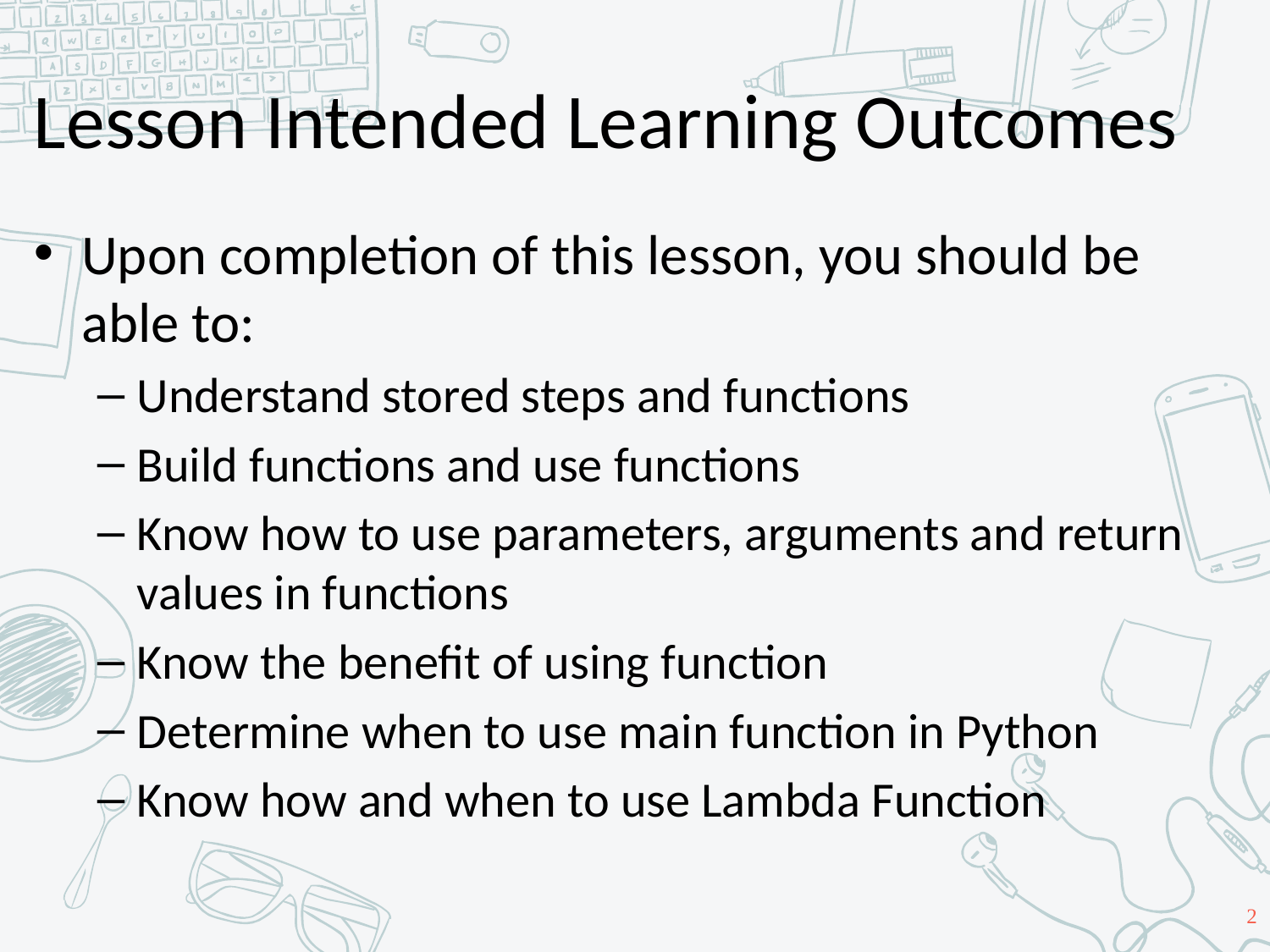

# Lesson Intended Learning Outcomes
Upon completion of this lesson, you should be able to:
Understand stored steps and functions
Build functions and use functions
Know how to use parameters, arguments and return values in functions
Know the benefit of using function
Determine when to use main function in Python
Know how and when to use Lambda Function

2